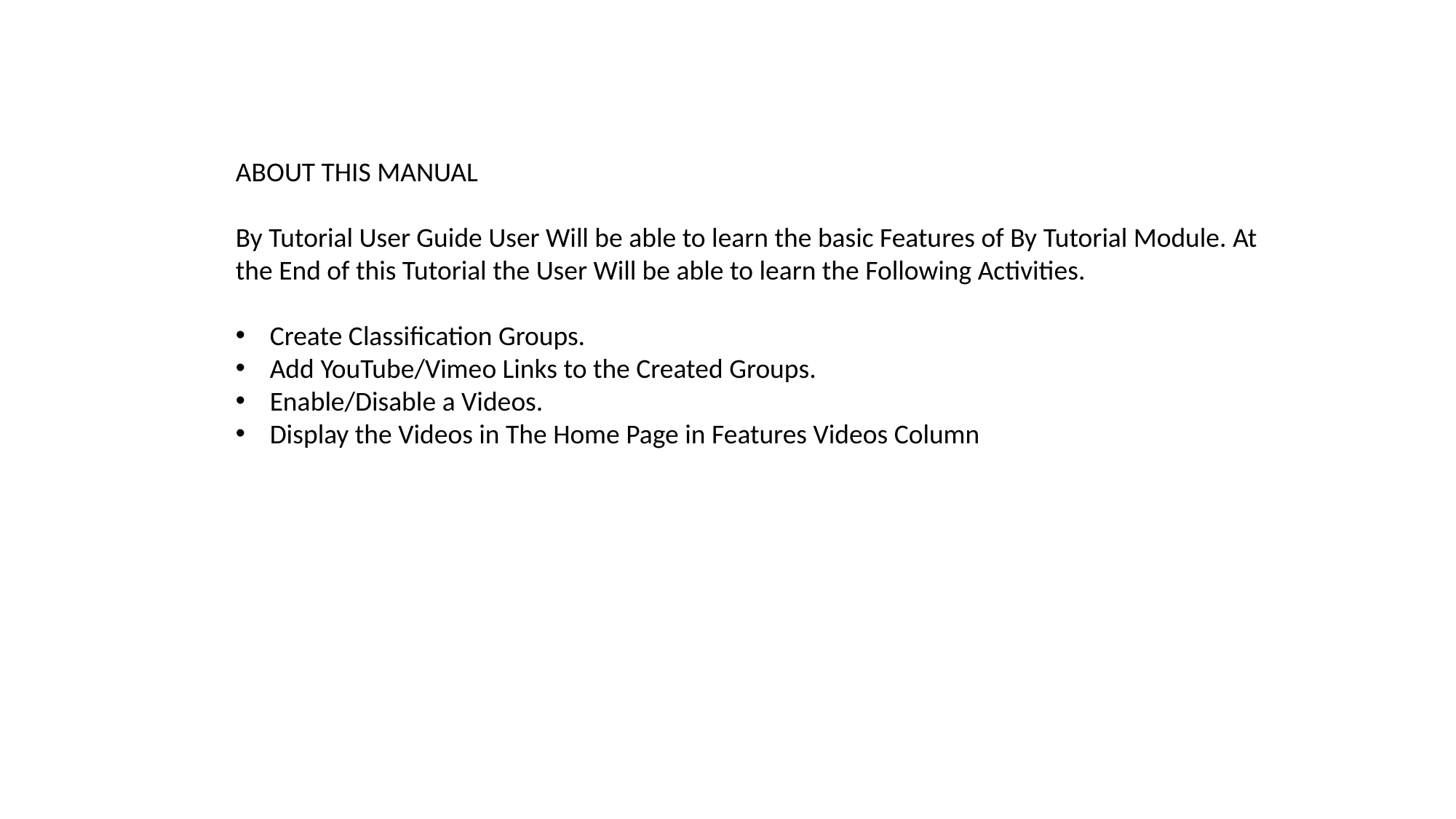

ABOUT THIS MANUAL

By Tutorial User Guide User Will be able to learn the basic Features of By Tutorial Module. At the End of this Tutorial the User Will be able to learn the Following Activities.

Create Classification Groups.
Add YouTube/Vimeo Links to the Created Groups.
Enable/Disable a Videos.
Display the Videos in The Home Page in Features Videos Column